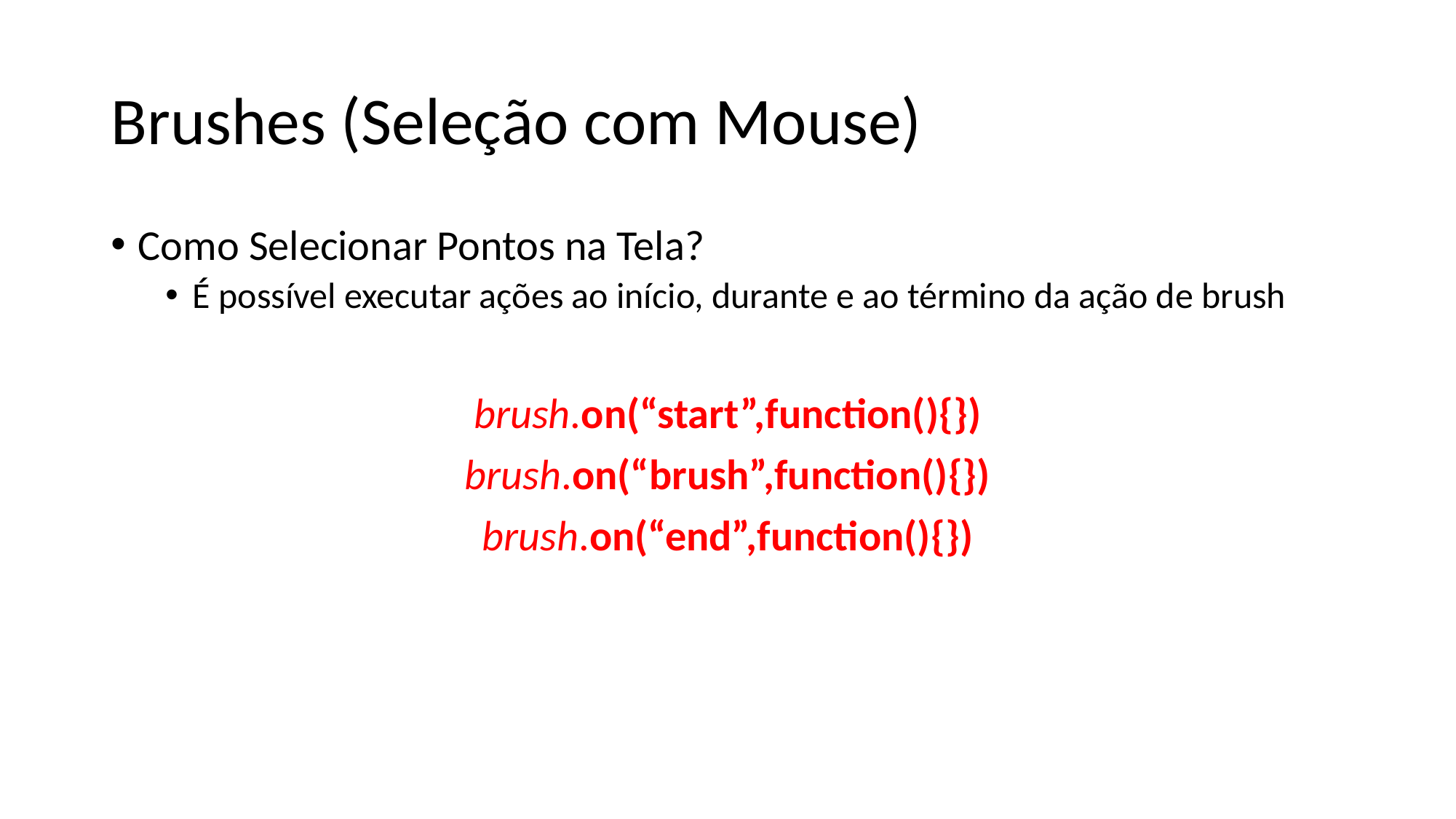

# Brushes (Seleção com Mouse)
Como Selecionar Pontos na Tela?
É possível executar ações ao início, durante e ao término da ação de brush

brush.on(“start”,function(){})
brush.on(“brush”,function(){})
brush.on(“end”,function(){})